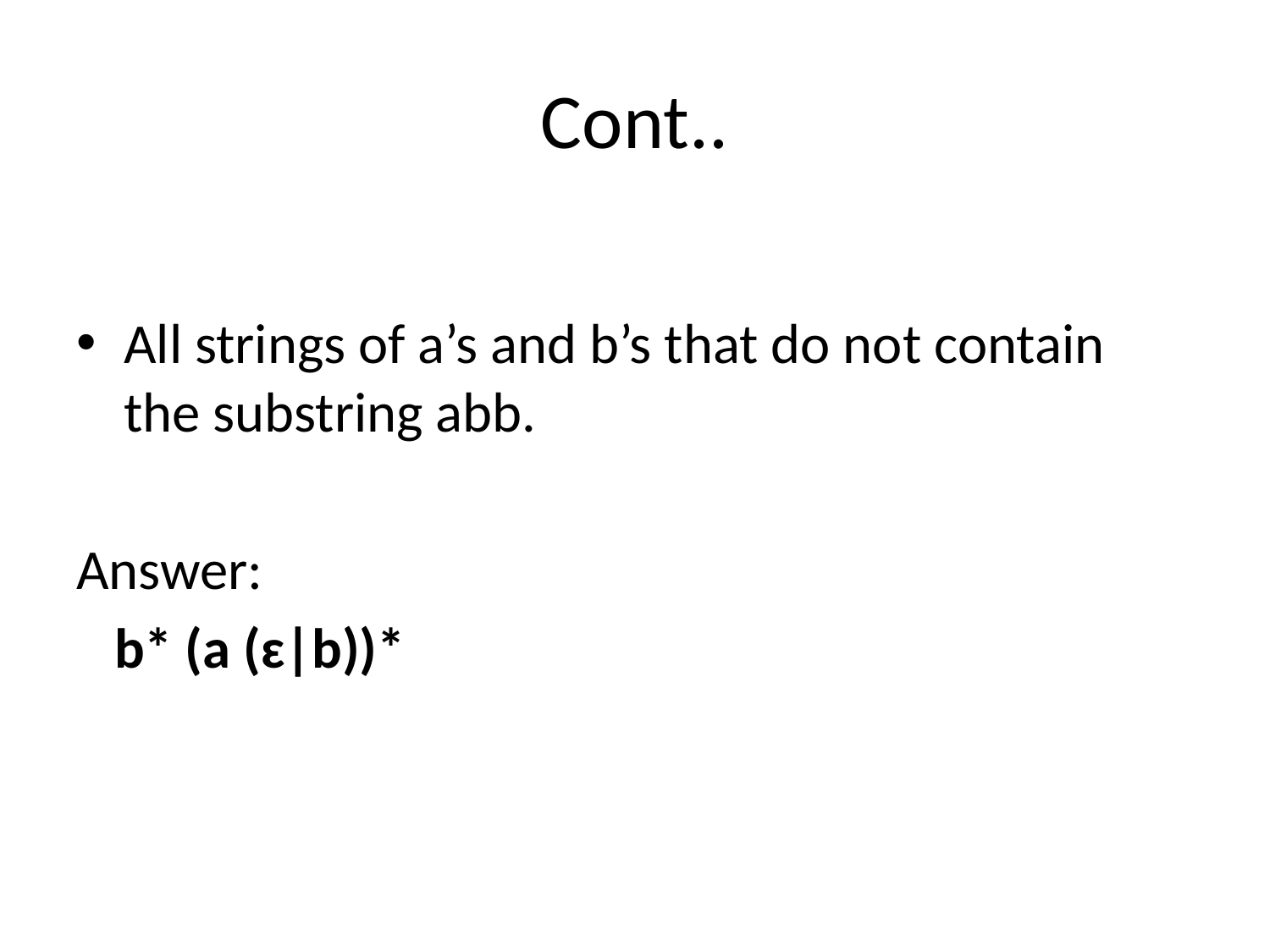

# Cont..

All strings of a’s and b’s that do not contain the substring abb.

Answer:
   b* (a (ɛ|b))*